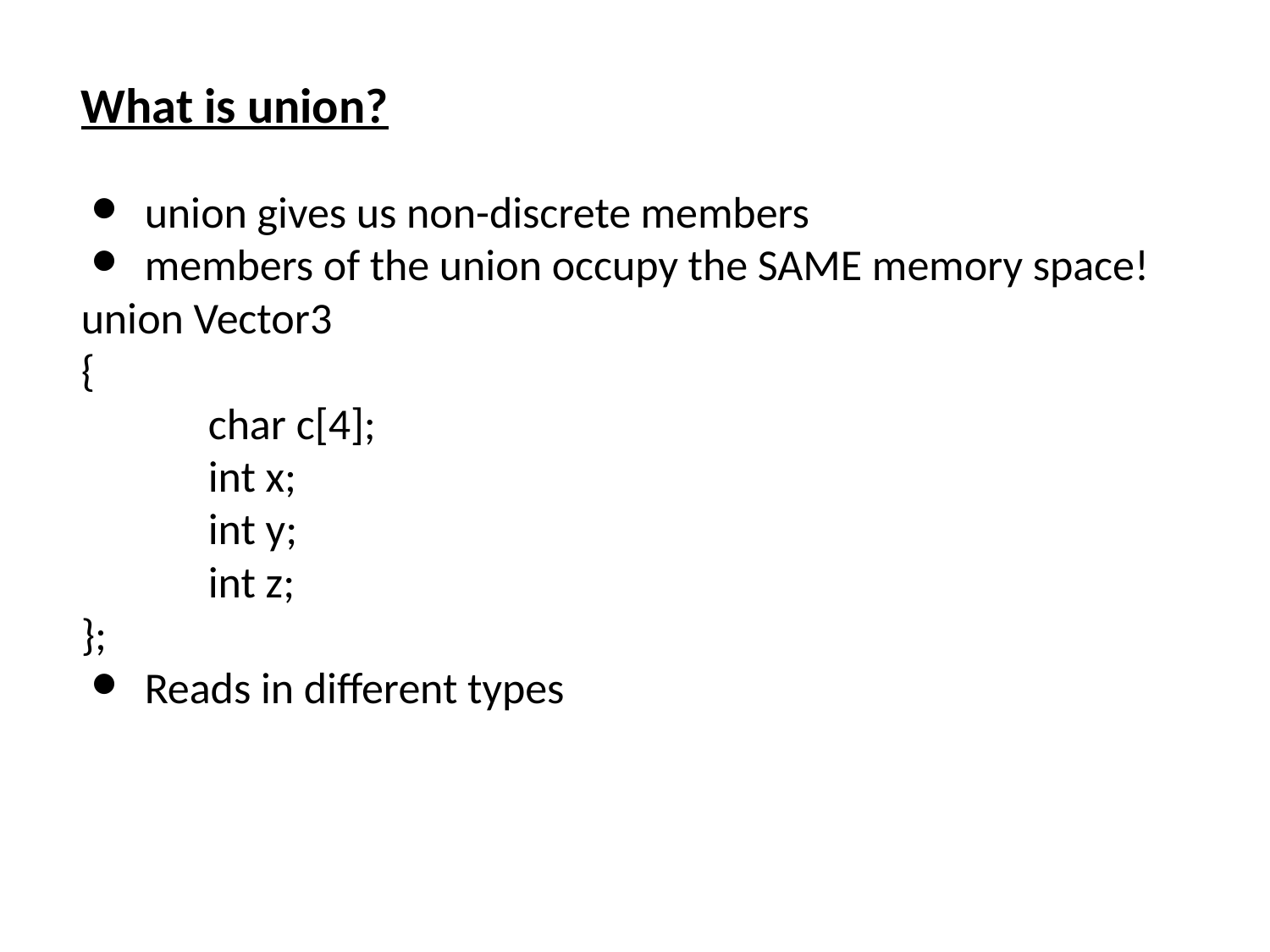

What is union?
union gives us non-discrete members
members of the union occupy the SAME memory space!
union Vector3
{
	char c[4];
	int x;
	int y;
	int z;
};
Reads in different types